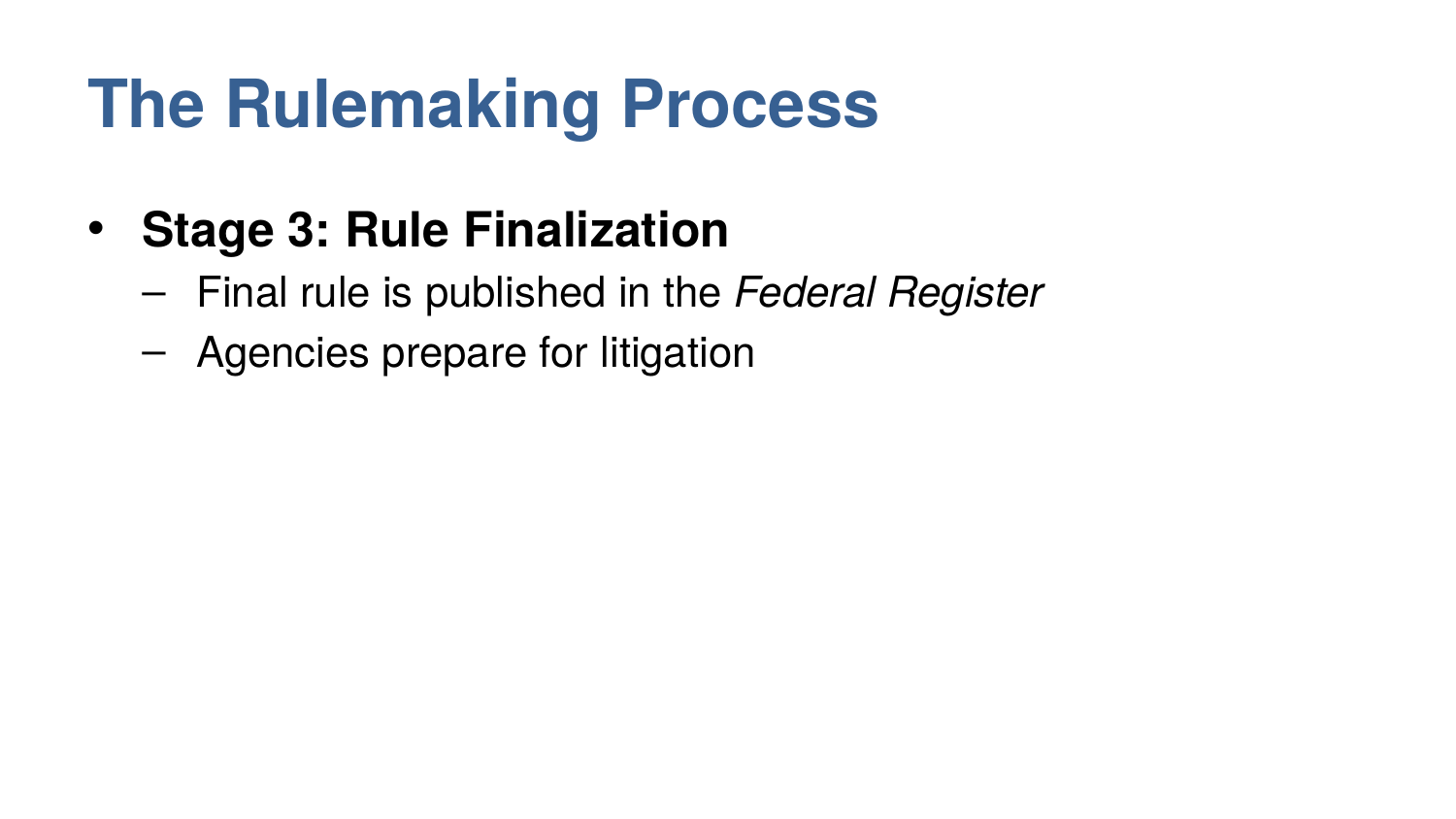

# The Rulemaking Process
Stage 3: Rule Finalization
Final rule is published in the Federal Register
Agencies prepare for litigation